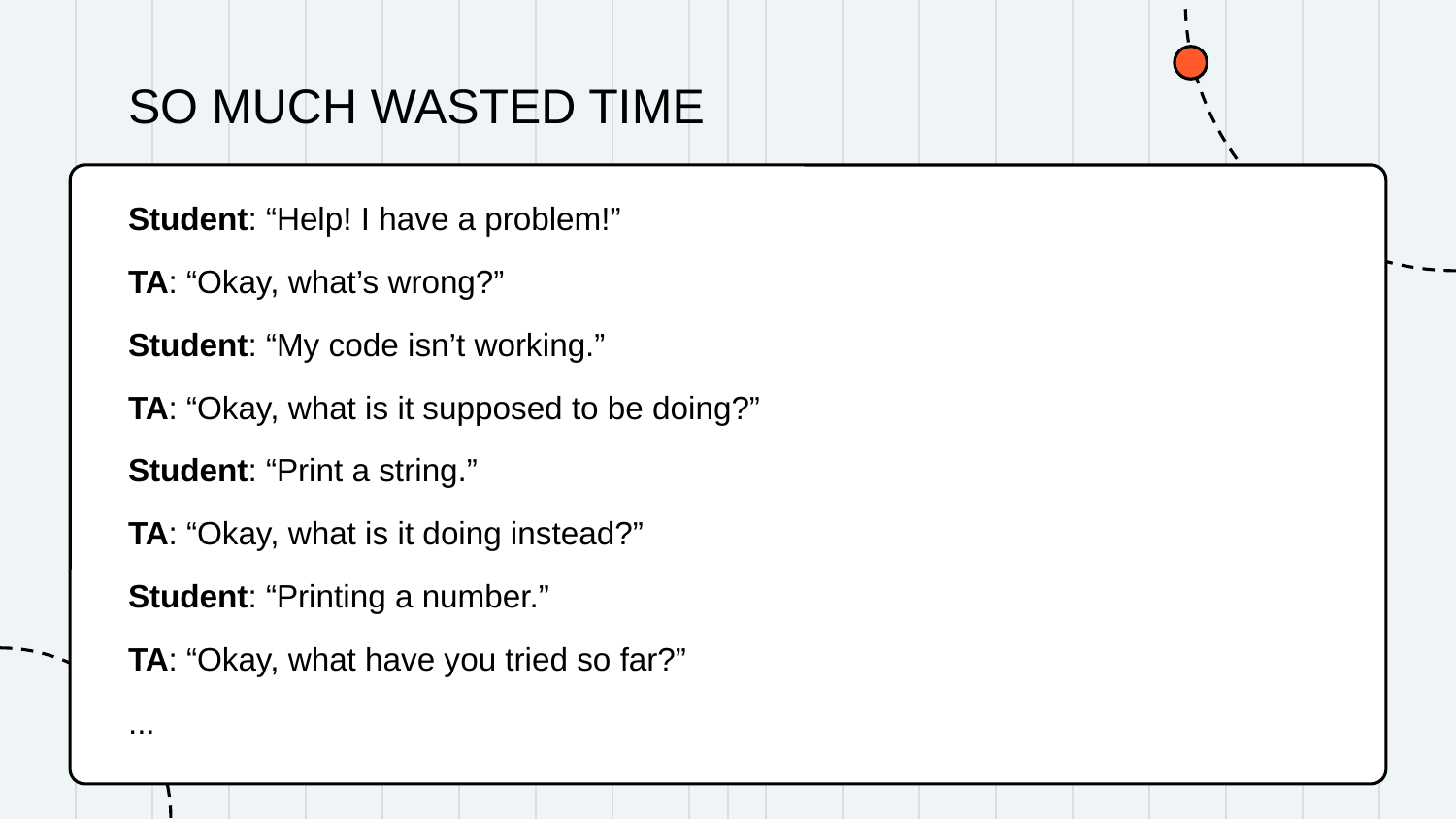

# SO MUCH WASTED TIME
Student: “Help! I have a problem!”
TA: “Okay, what’s wrong?”
Student: “My code isn’t working.”
TA: “Okay, what is it supposed to be doing?”
Student: “Print a string.”
TA: “Okay, what is it doing instead?”
Student: “Printing a number.”
TA: “Okay, what have you tried so far?”
...